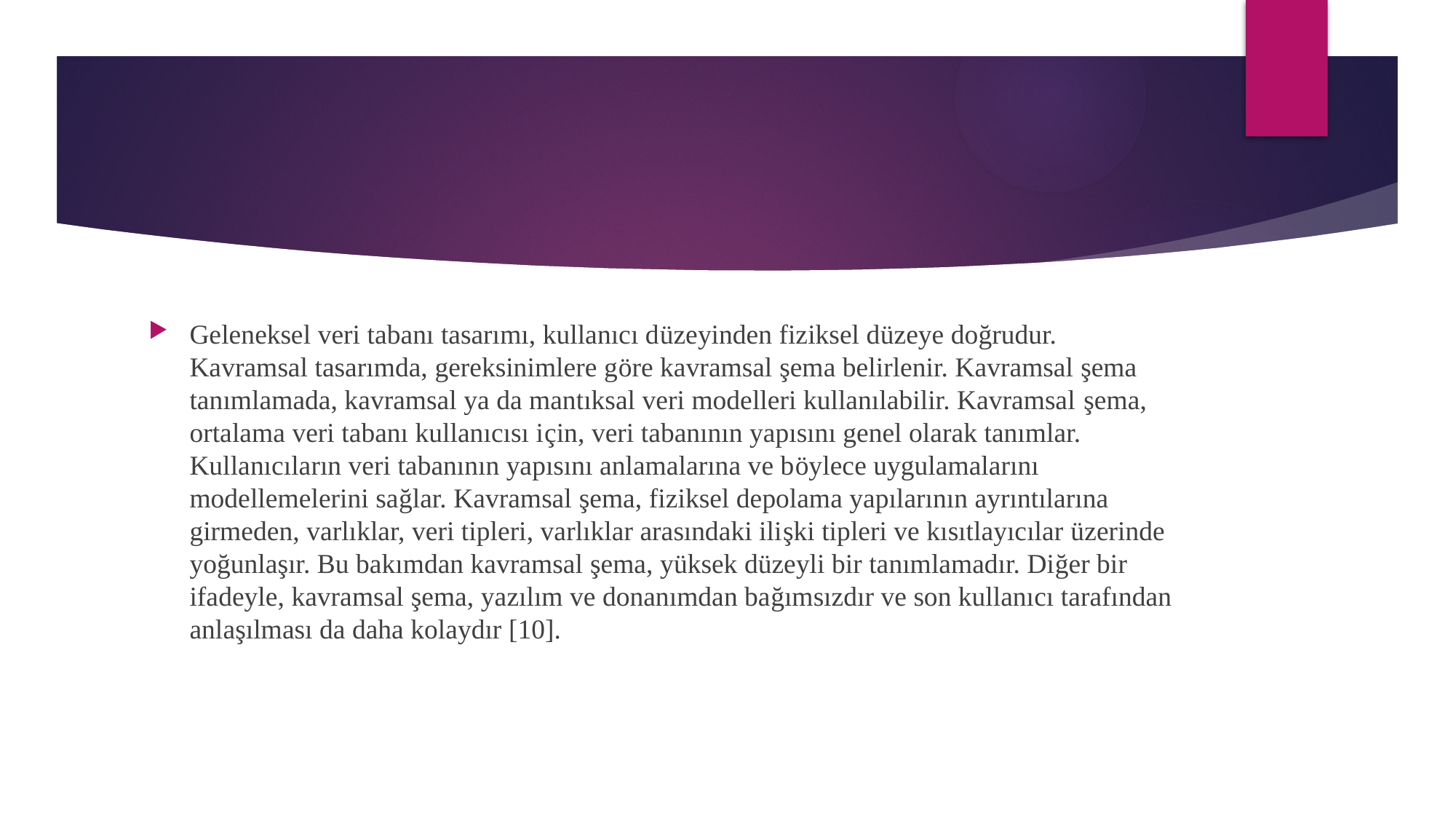

#
Geleneksel veri tabanı tasarımı, kullanıcı düzeyinden fiziksel düzeye doğrudur. Kavramsal tasarımda, gereksinimlere göre kavramsal şema belirlenir. Kavramsal şema tanımlamada, kavramsal ya da mantıksal veri modelleri kullanılabilir. Kavramsal şema, ortalama veri tabanı kullanıcısı için, veri tabanının yapısını genel olarak tanımlar. Kullanıcıların veri tabanının yapısını anlamalarına ve böylece uygulamalarını modellemelerini sağlar. Kavramsal şema, fiziksel depolama yapılarının ayrıntılarına girmeden, varlıklar, veri tipleri, varlıklar arasındaki ilişki tipleri ve kısıtlayıcılar üzerinde yoğunlaşır. Bu bakımdan kavramsal şema, yüksek düzeyli bir tanımlamadır. Diğer bir ifadeyle, kavramsal şema, yazılım ve donanımdan bağımsızdır ve son kullanıcı tarafından anlaşılması da daha kolaydır [10].